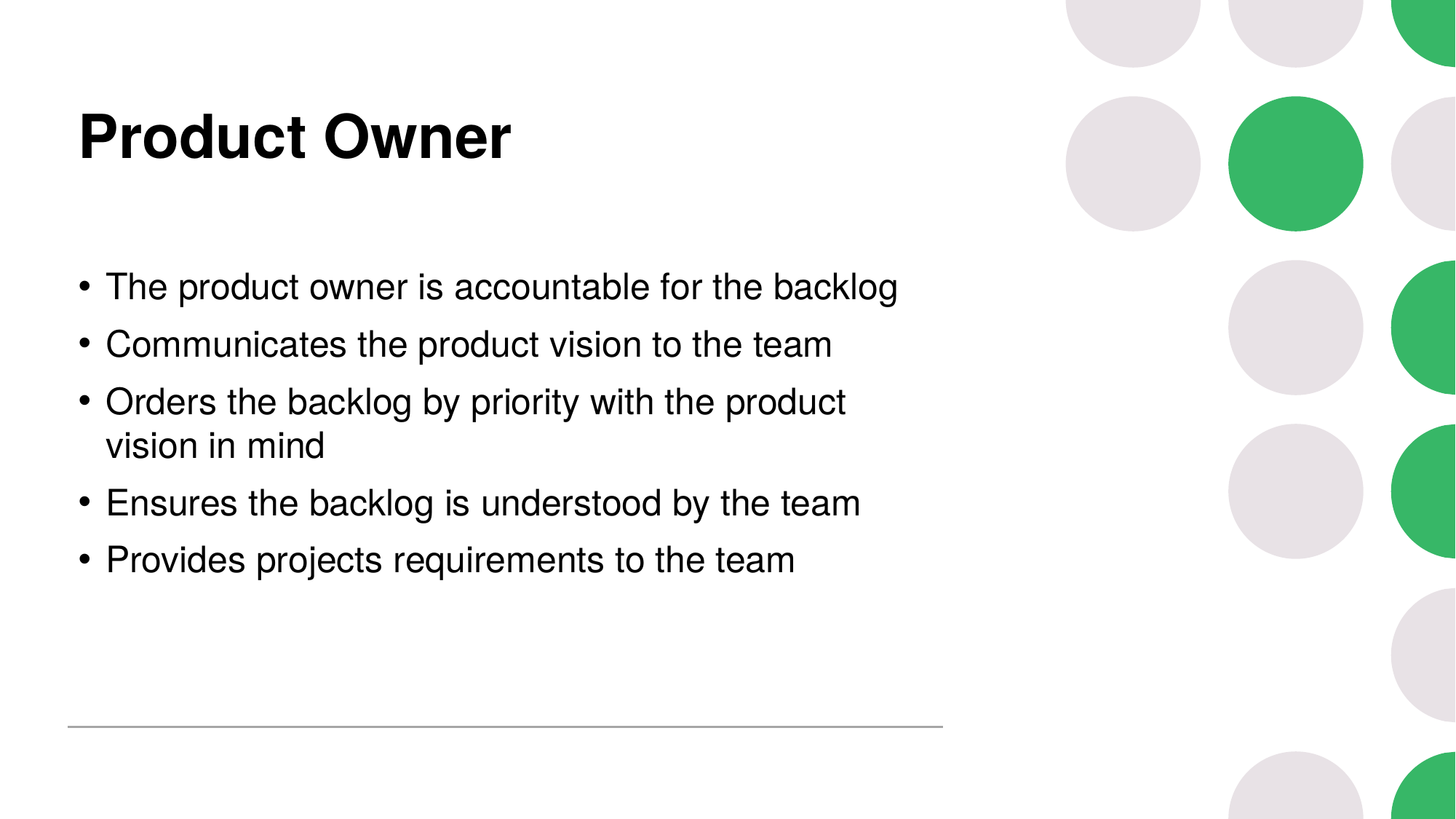

# Product Owner
The product owner is accountable for the backlog
Communicates the product vision to the team
Orders the backlog by priority with the product vision in mind
Ensures the backlog is understood by the team
Provides projects requirements to the team